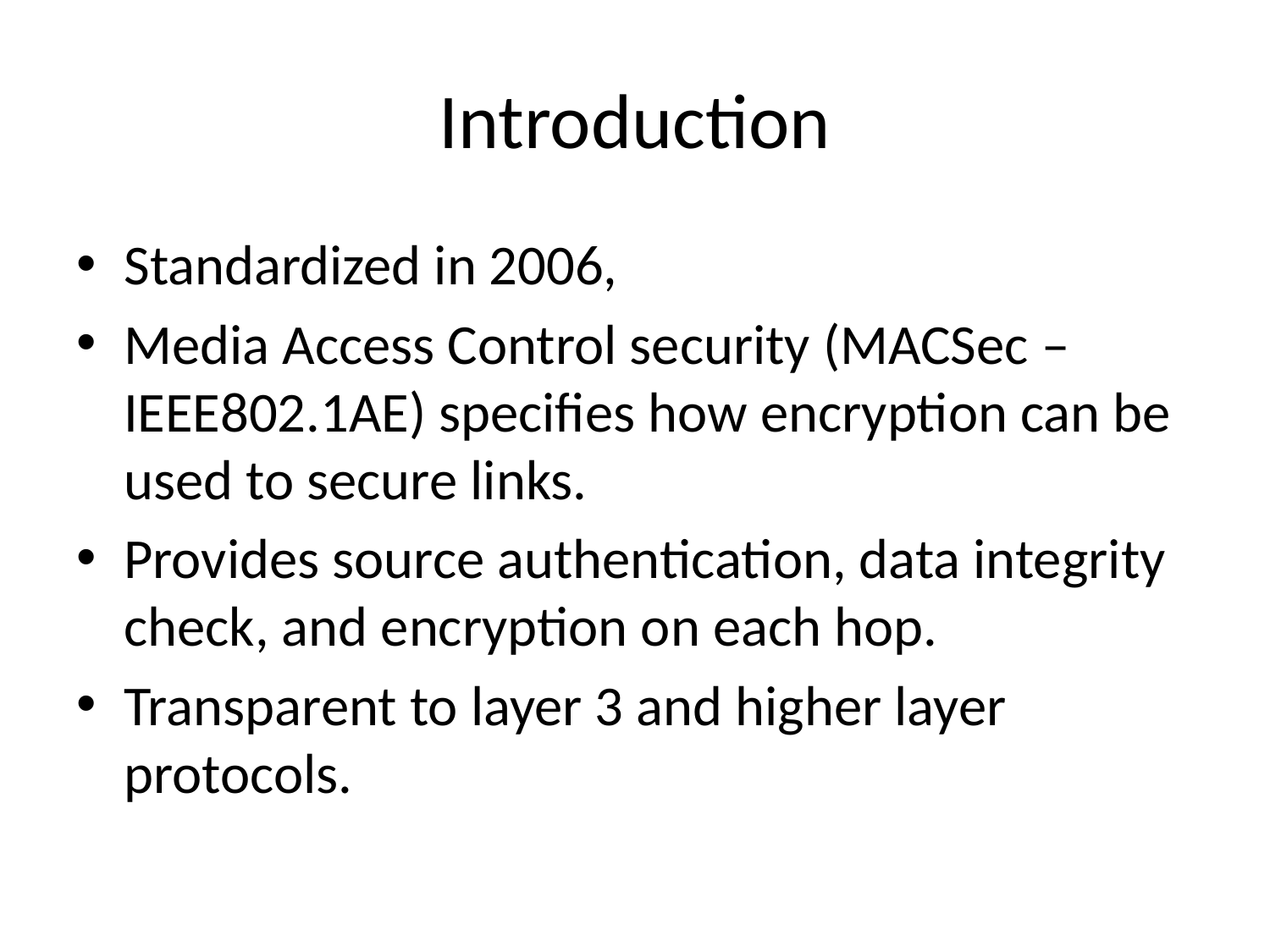

# Introduction
Standardized in 2006,
Media Access Control security (MACSec – IEEE802.1AE) specifies how encryption can be used to secure links.
Provides source authentication, data integrity check, and encryption on each hop.
Transparent to layer 3 and higher layer protocols.